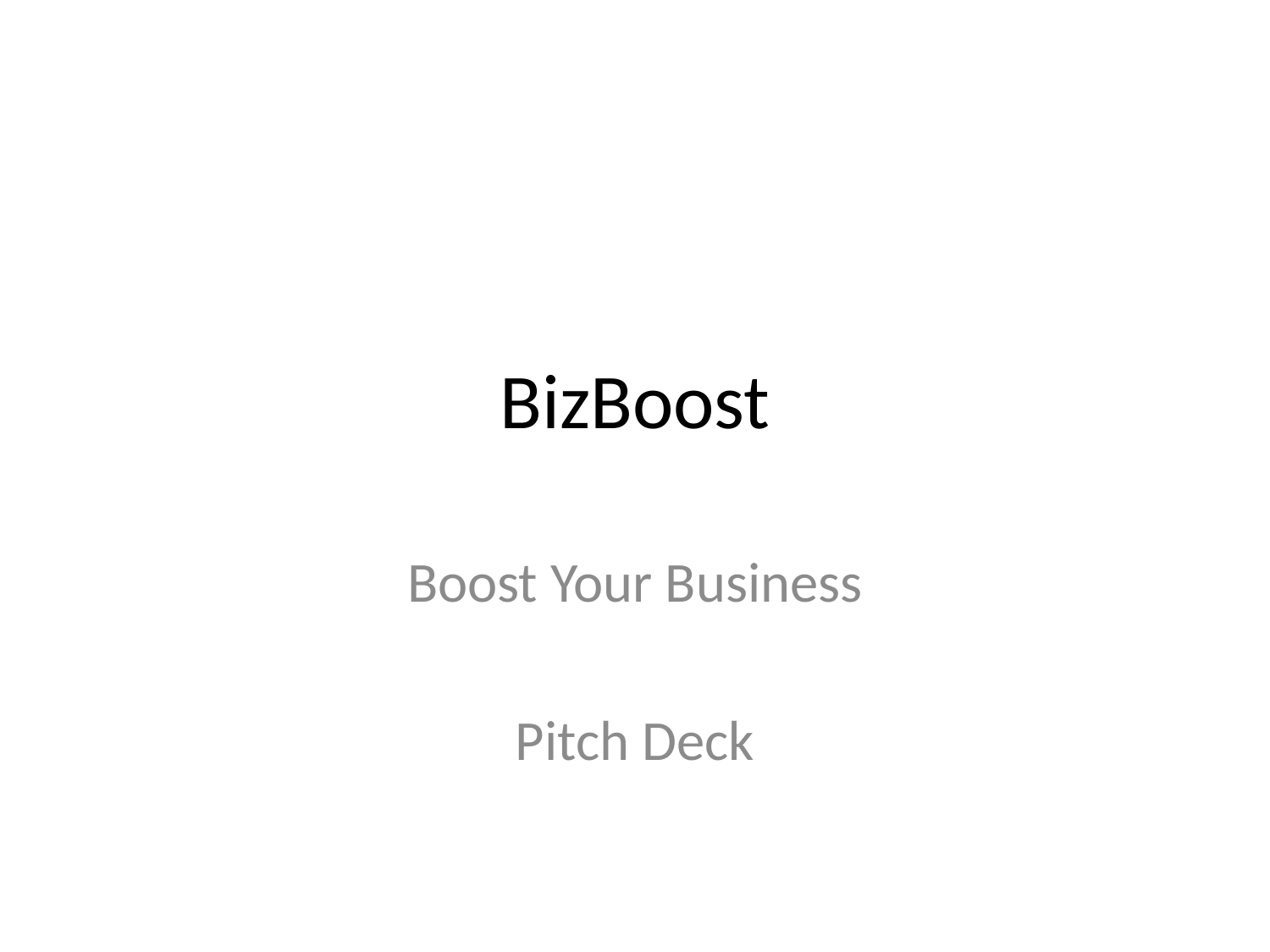

# BizBoost
Boost Your Business

Pitch Deck